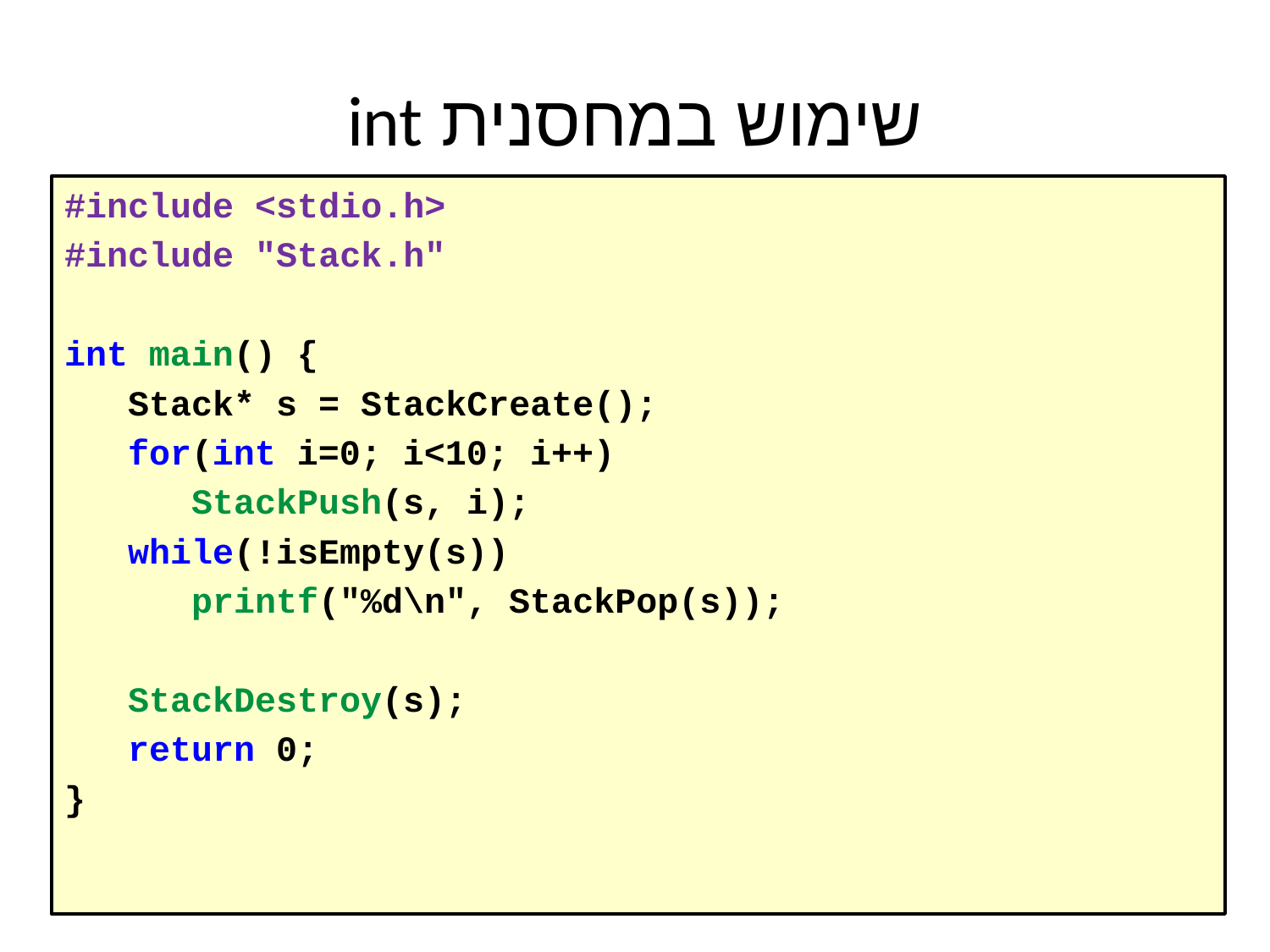

# שימוש במחסנית int
#include <stdio.h>
#include "Stack.h"

int main() {
   Stack* s = StackCreate();
   for(int i=0; i<10; i++)
      StackPush(s, i);
   while(!isEmpty(s))
      printf("%d\n", StackPop(s));

   StackDestroy(s);
   return 0;
}

15